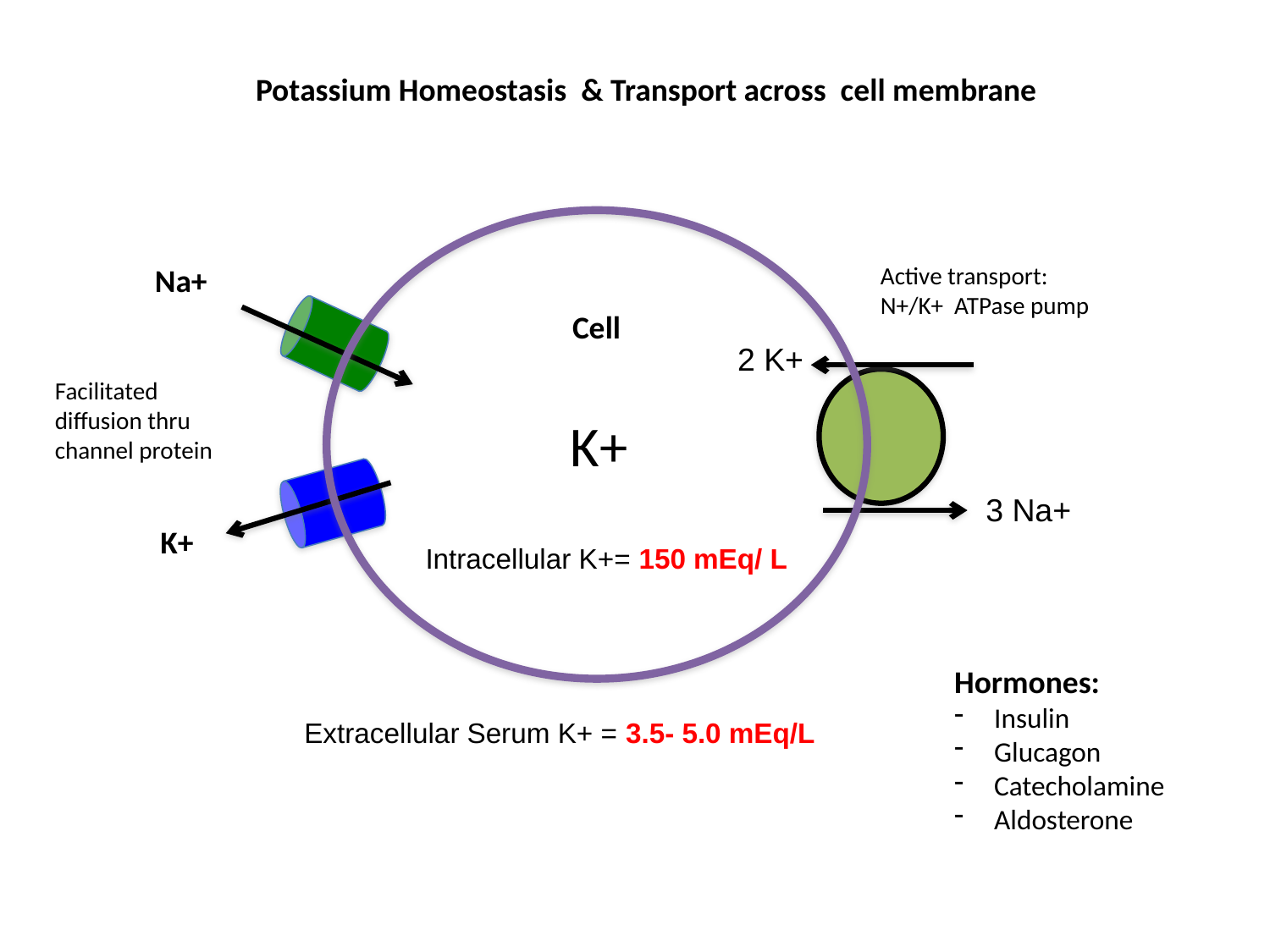

Potassium Homeostasis  & Transport across  cell membrane

Active transport:
N+/K+  ATPase pump
Na+

Cell
2 K+
Facilitated diffusion thru channel protein

K+

3 Na+
K+
Intracellular K+= 150 mEq/ L
Hormones:
Insulin
Glucagon
Catecholamine
Aldosterone
Extracellular Serum K+ = 3.5- 5.0 mEq/L